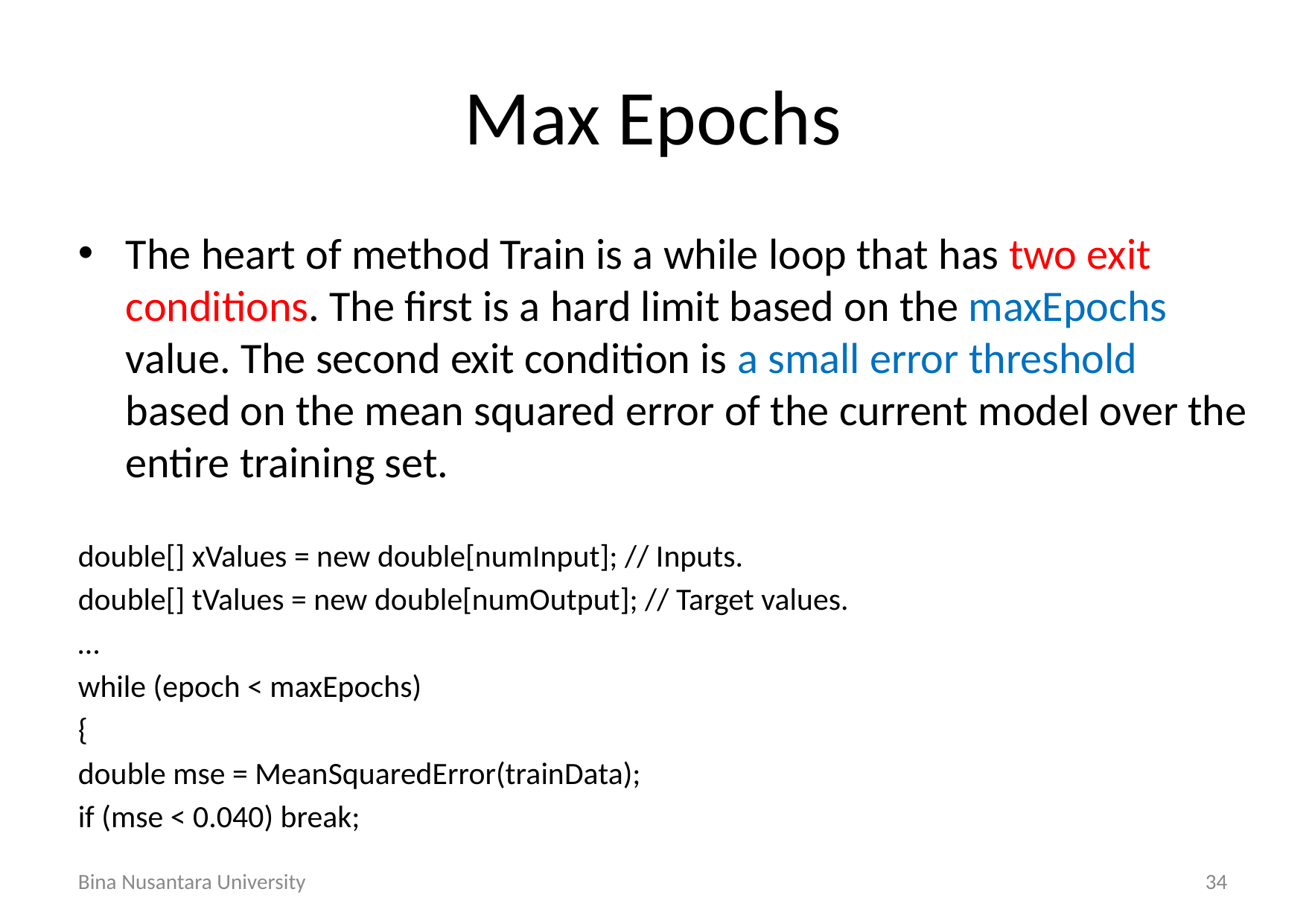

# Max Epochs
The heart of method Train is a while loop that has two exit conditions. The first is a hard limit based on the maxEpochs value. The second exit condition is a small error threshold based on the mean squared error of the current model over the entire training set.

double[] xValues = new double[numInput]; // Inputs.
double[] tValues = new double[numOutput]; // Target values.
…
while (epoch < maxEpochs)
{
double mse = MeanSquaredError(trainData);
if (mse < 0.040) break;

Bina Nusantara University
34